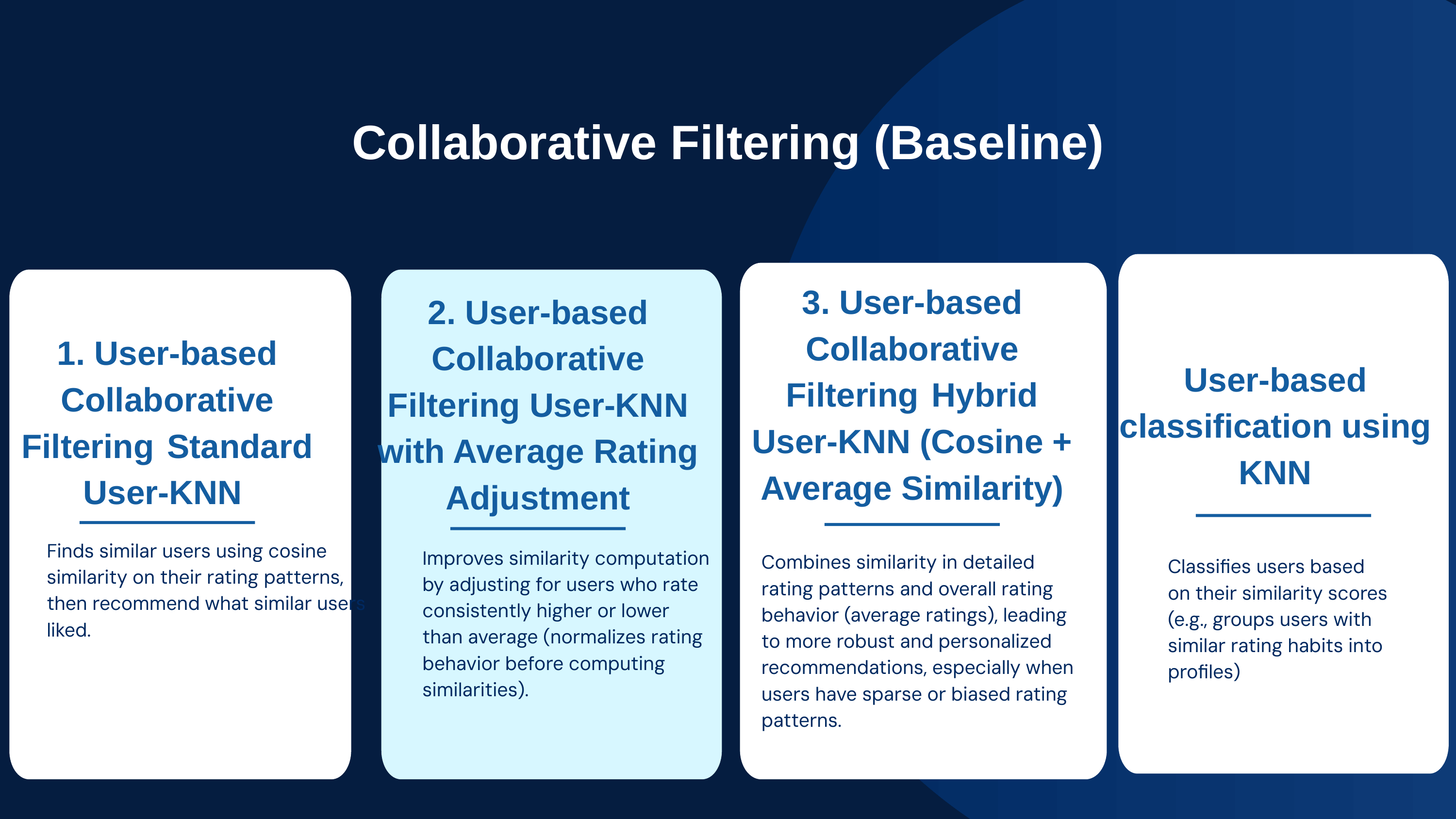

Collaborative Filtering (Baseline)

3. User-based Collaborative Filtering	Hybrid User-KNN (Cosine + Average Similarity)
2. User-based Collaborative Filtering User-KNN with Average Rating Adjustment
1. User-based Collaborative Filtering 	Standard User-KNN

User-based classification using KNN

Finds similar users using cosine similarity on their rating patterns, then recommend what similar users liked.
Improves similarity computation by adjusting for users who rate consistently higher or lower than average (normalizes rating behavior before computing similarities).
Combines similarity in detailed rating patterns and overall rating behavior (average ratings), leading to more robust and personalized recommendations, especially when users have sparse or biased rating patterns.
Classifies users based on their similarity scores (e.g., groups users with similar rating habits into profiles)
Best performing in terms of RMSE was User-based Collaborative Filtering: Hybrid User-KNN (Cosine + Average Similarity)